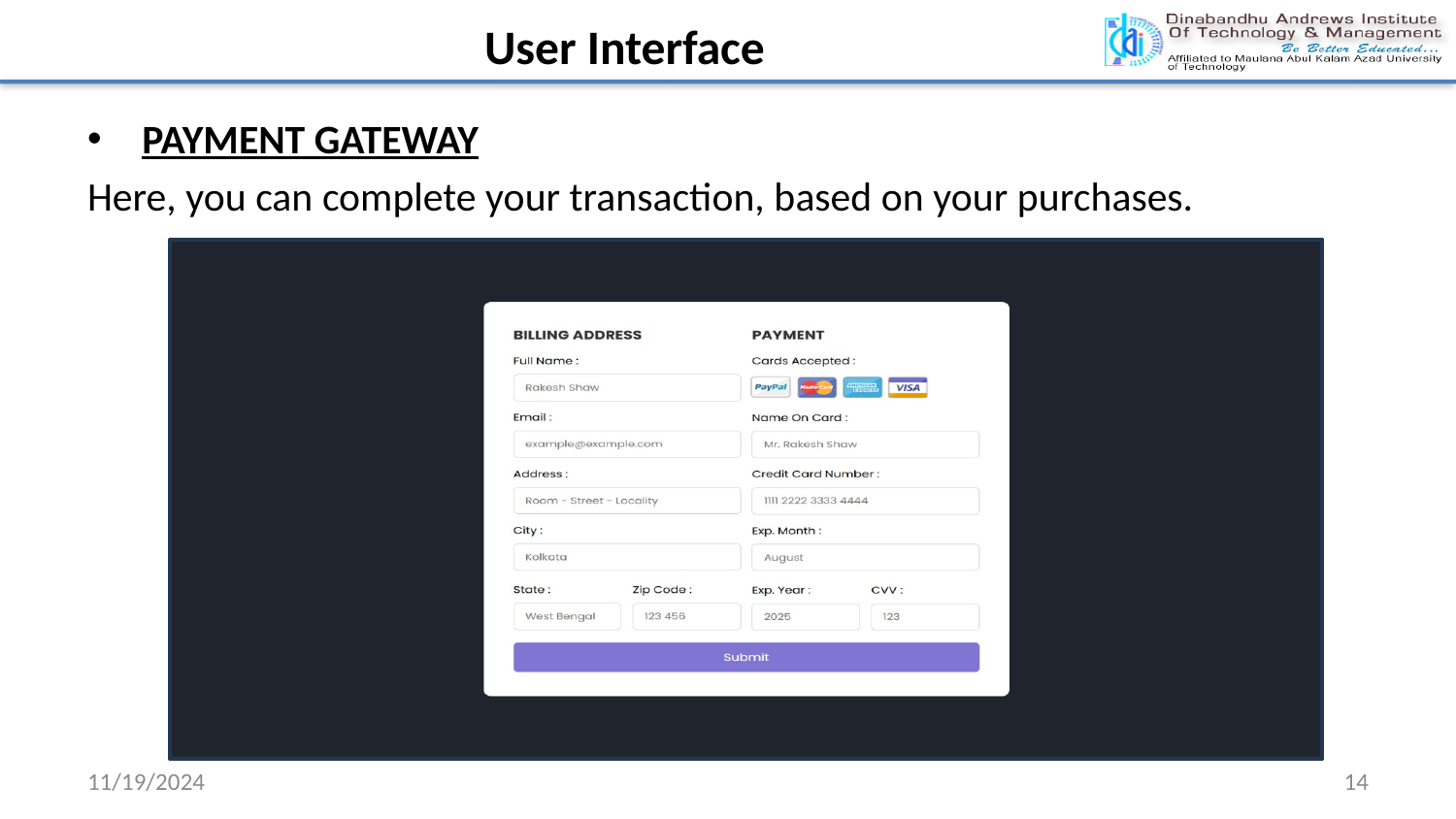

User Interface
PAYMENT GATEWAY
Here, you can complete your transaction, based on your purchases.

.

11/19/2024
14